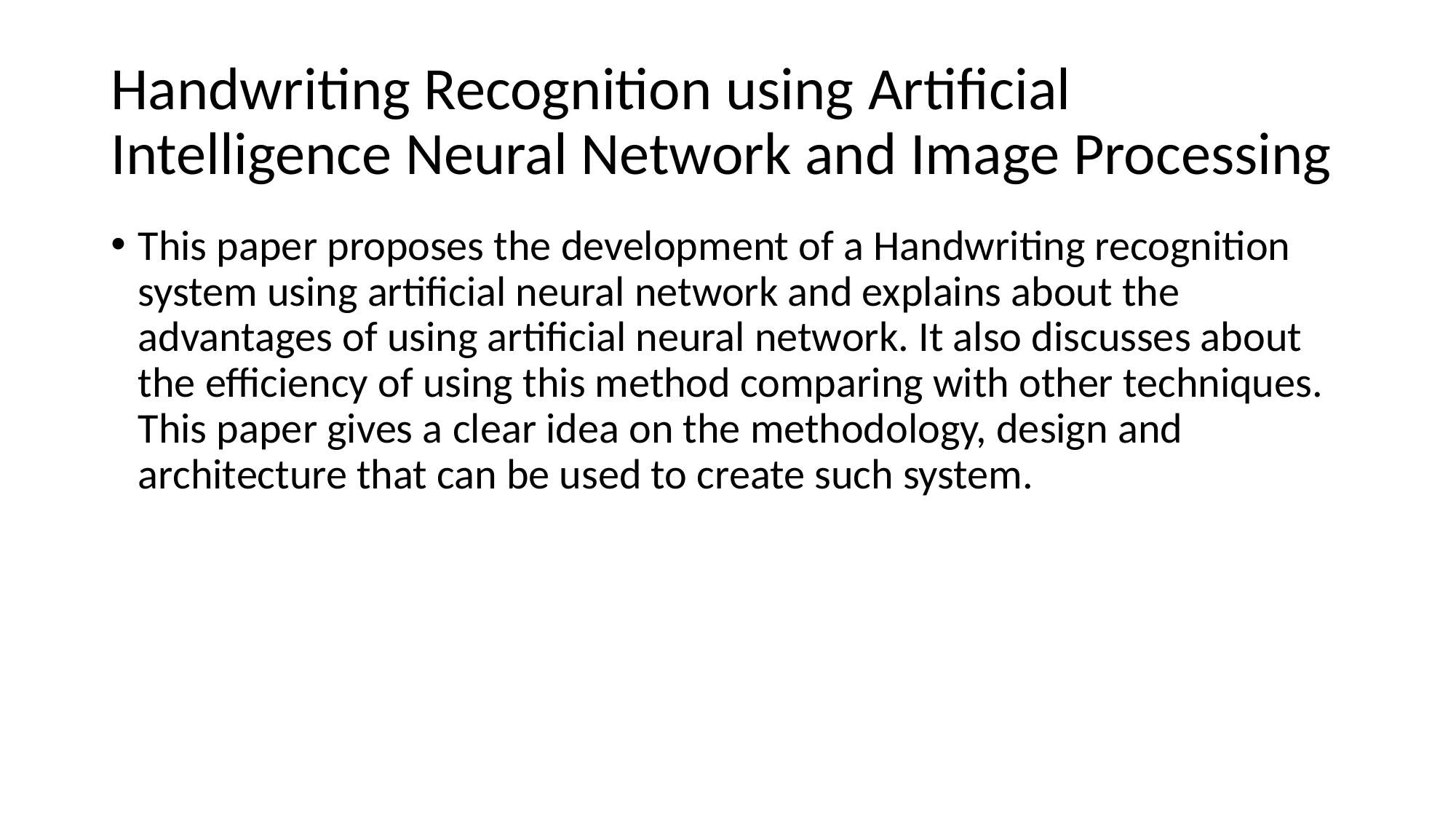

# Handwriting Recognition using Artificial Intelligence Neural Network and Image Processing
This paper proposes the development of a Handwriting recognition system using artificial neural network and explains about the advantages of using artificial neural network. It also discusses about the efficiency of using this method comparing with other techniques. This paper gives a clear idea on the methodology, design and architecture that can be used to create such system.